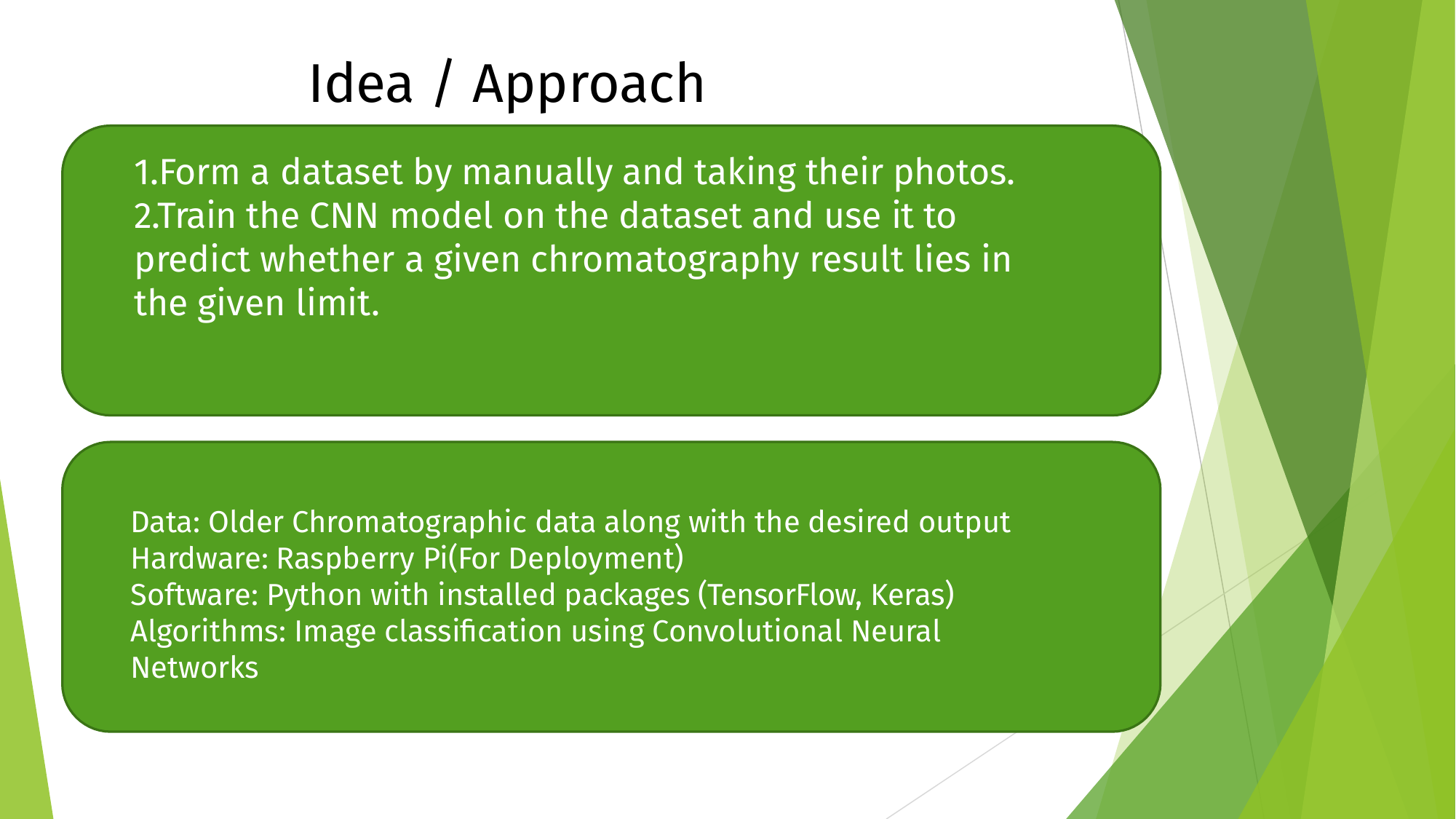

# Idea / Approach details

1.Form a dataset by manually and taking their photos.  2.Train the CNN model on the dataset and use it to  predict whether a given chromatography result lies in  the given limit.

Data: Older Chromatographic data along with the desired output
Hardware: Raspberry Pi(For Deployment)
Software: Python with installed packages (TensorFlow, Keras)
Algorithms: Image classification using Convolutional Neural Networks